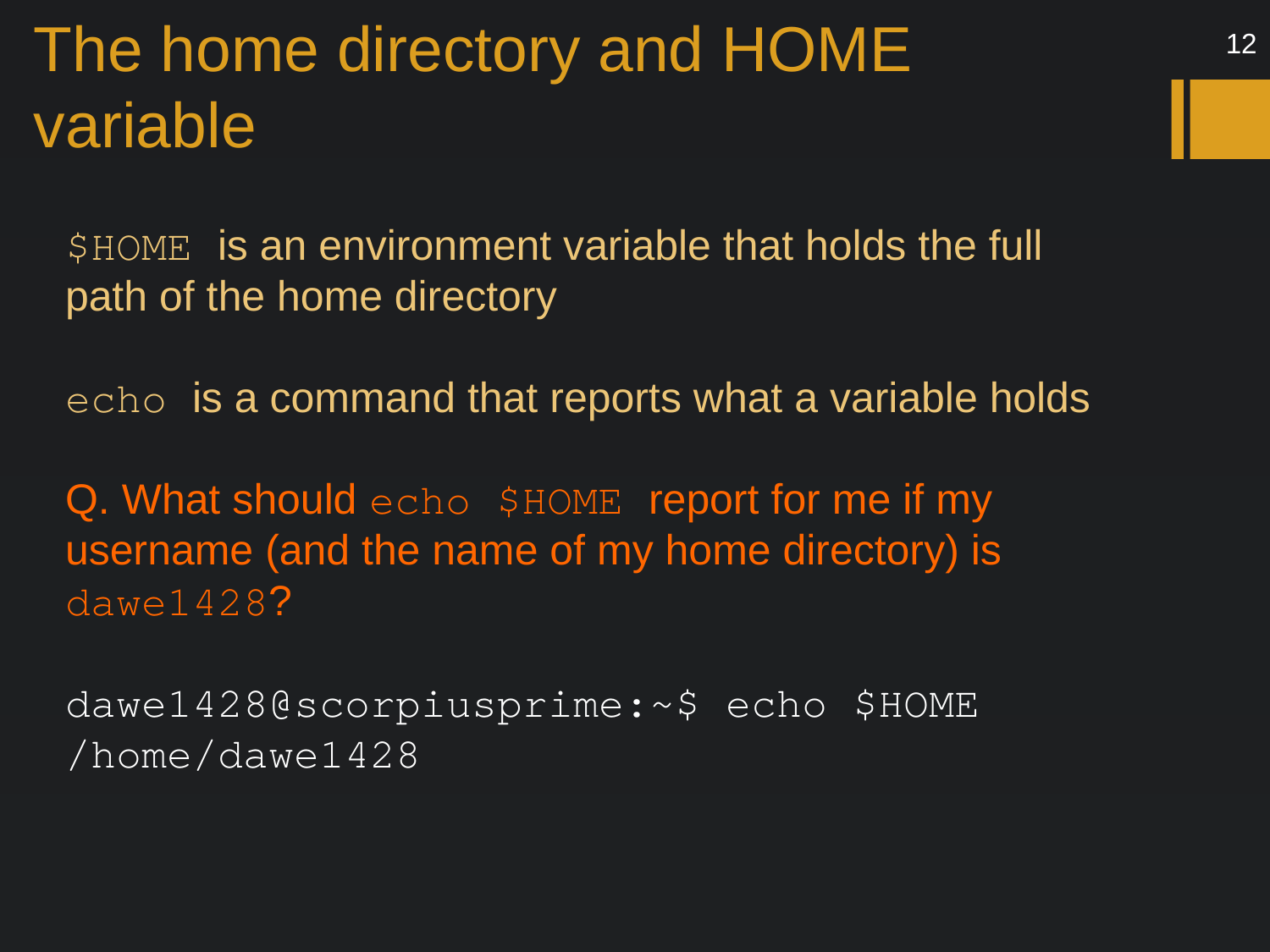

# The home directory and HOME variable
12
$HOME is an environment variable that holds the full path of the home directory

echo is a command that reports what a variable holds

Q. What should echo $HOME report for me if my username (and the name of my home directory) is dawe1428?

dawe1428@scorpiusprime:~$ echo $HOME
/home/dawe1428